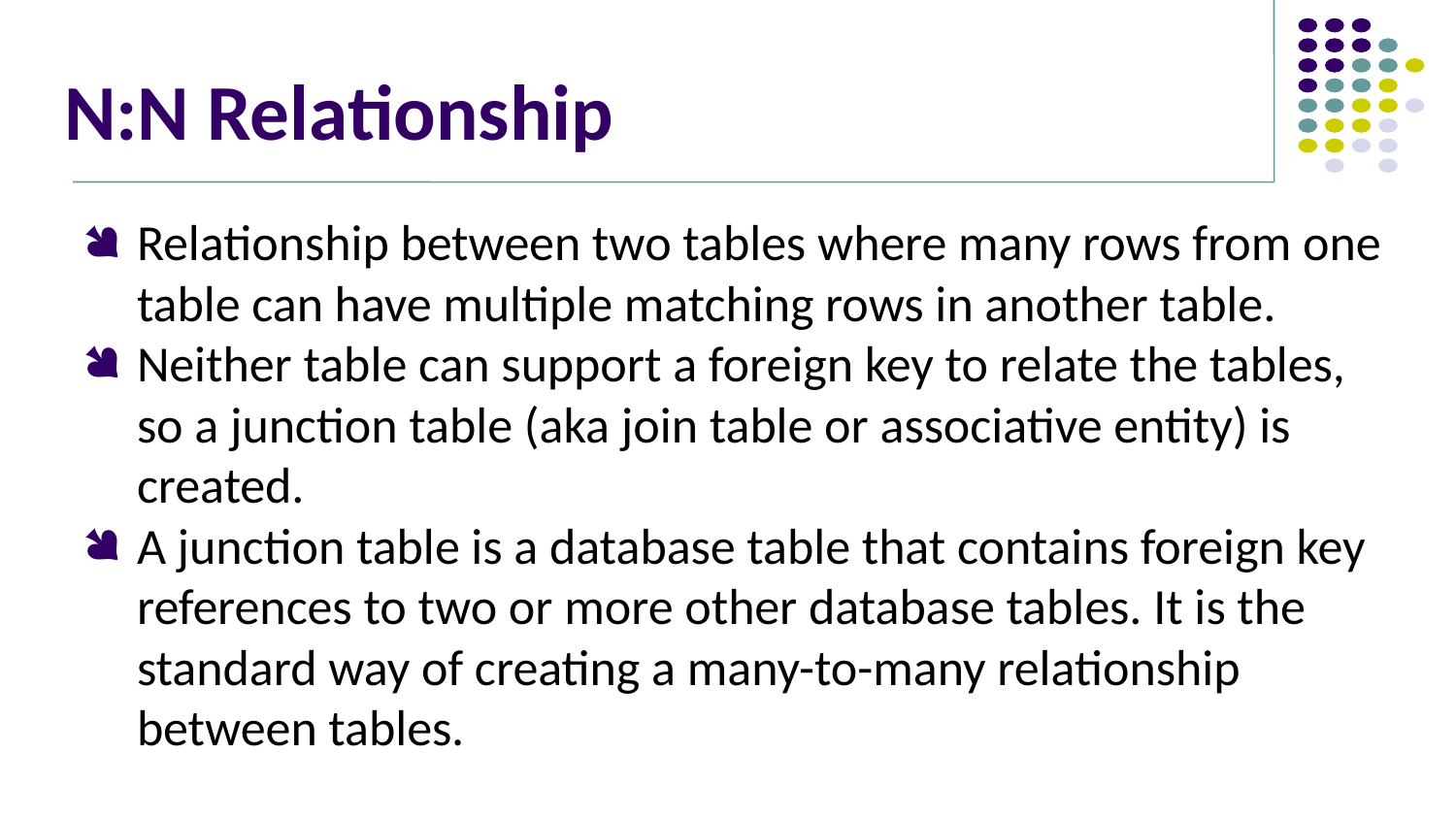

# N:N Relationship
Relationship between two tables where many rows from one table can have multiple matching rows in another table.
Neither table can support a foreign key to relate the tables, so a junction table (aka join table or associative entity) is created.
A junction table is a database table that contains foreign key references to two or more other database tables. It is the standard way of creating a many-to-many relationship between tables.